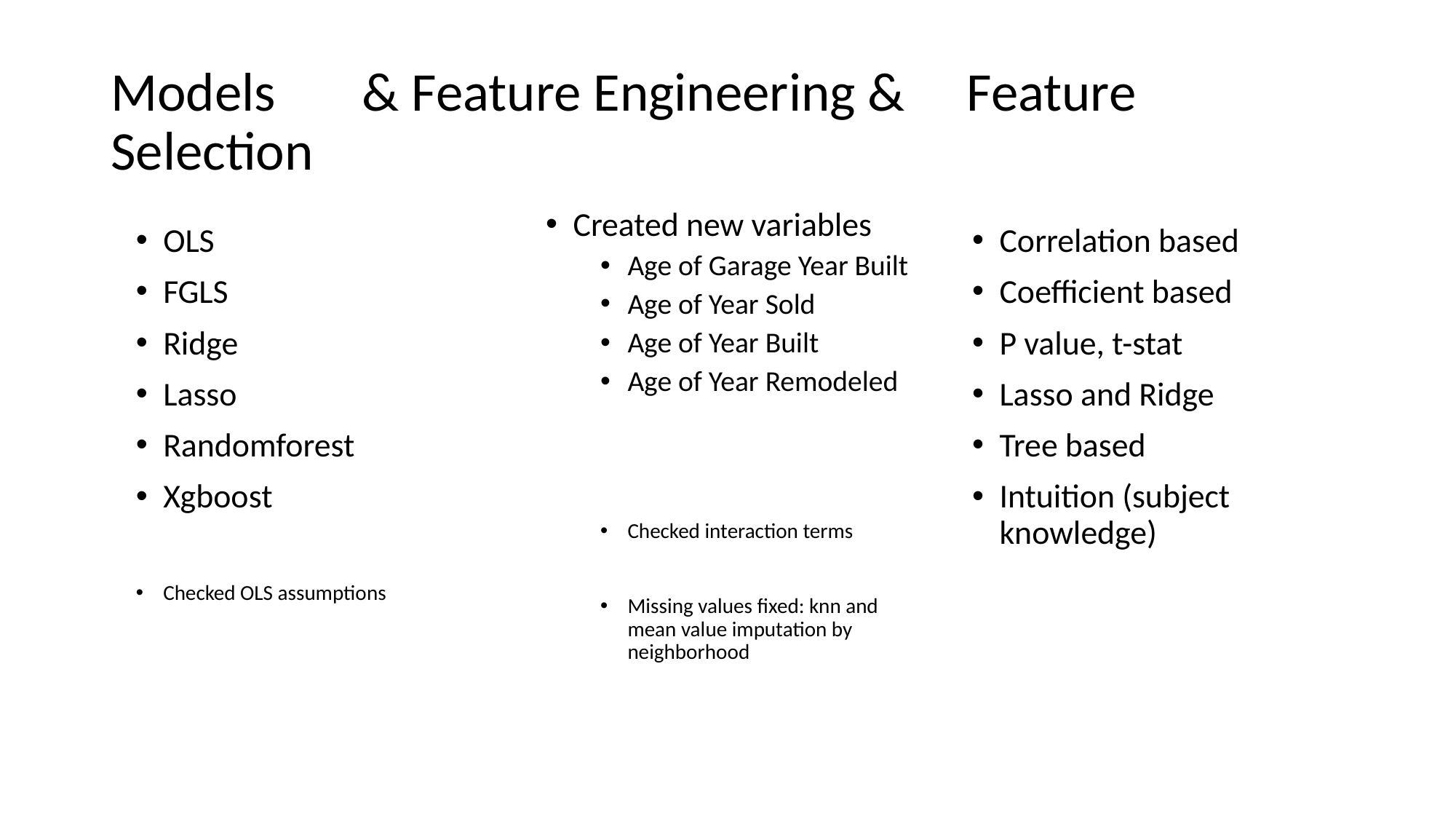

# Models       & Feature Engineering &     Feature Selection
Created new variables
Age of Garage Year Built
Age of Year Sold
Age of Year Built
Age of Year Remodeled

Checked interaction terms

Missing values fixed: knn and mean value imputation by neighborhood

OLS
FGLS
Ridge
Lasso
Randomforest
Xgboost

Checked OLS assumptions

Correlation based
Coefficient based
P value, t-stat
Lasso and Ridge
Tree based
Intuition (subject knowledge)